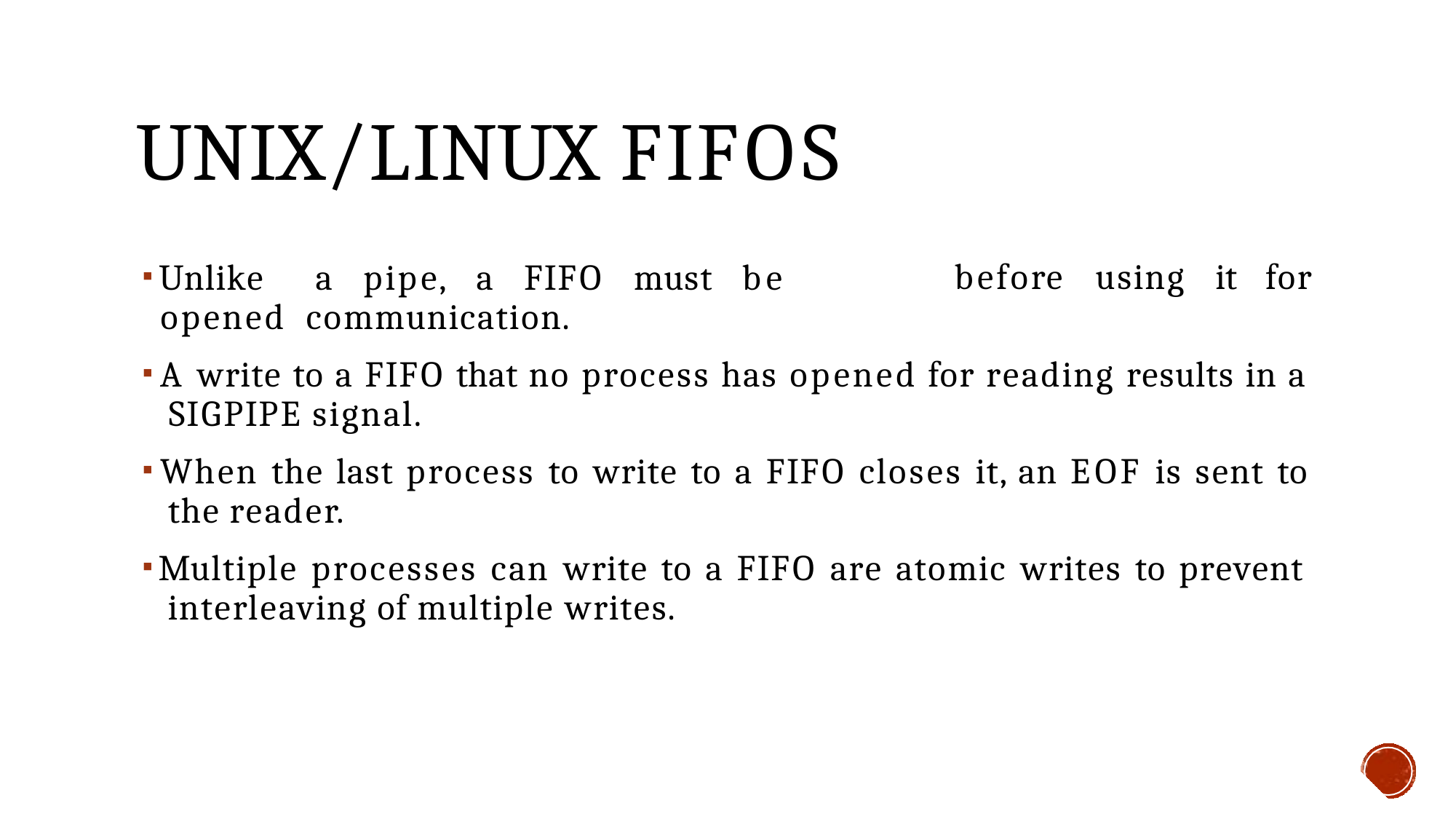

# UNIX/LINUX FIFOS
Unlike	a	pipe,	a	FIFO	must	be	opened  communication.
before	using	it	for
A write to a FIFO that no process has opened for reading results in a  SIGPIPE signal.
When the last process to write to a FIFO closes it, an EOF is sent to  the reader.
Multiple processes can write to a FIFO are atomic writes to prevent  interleaving of multiple writes.